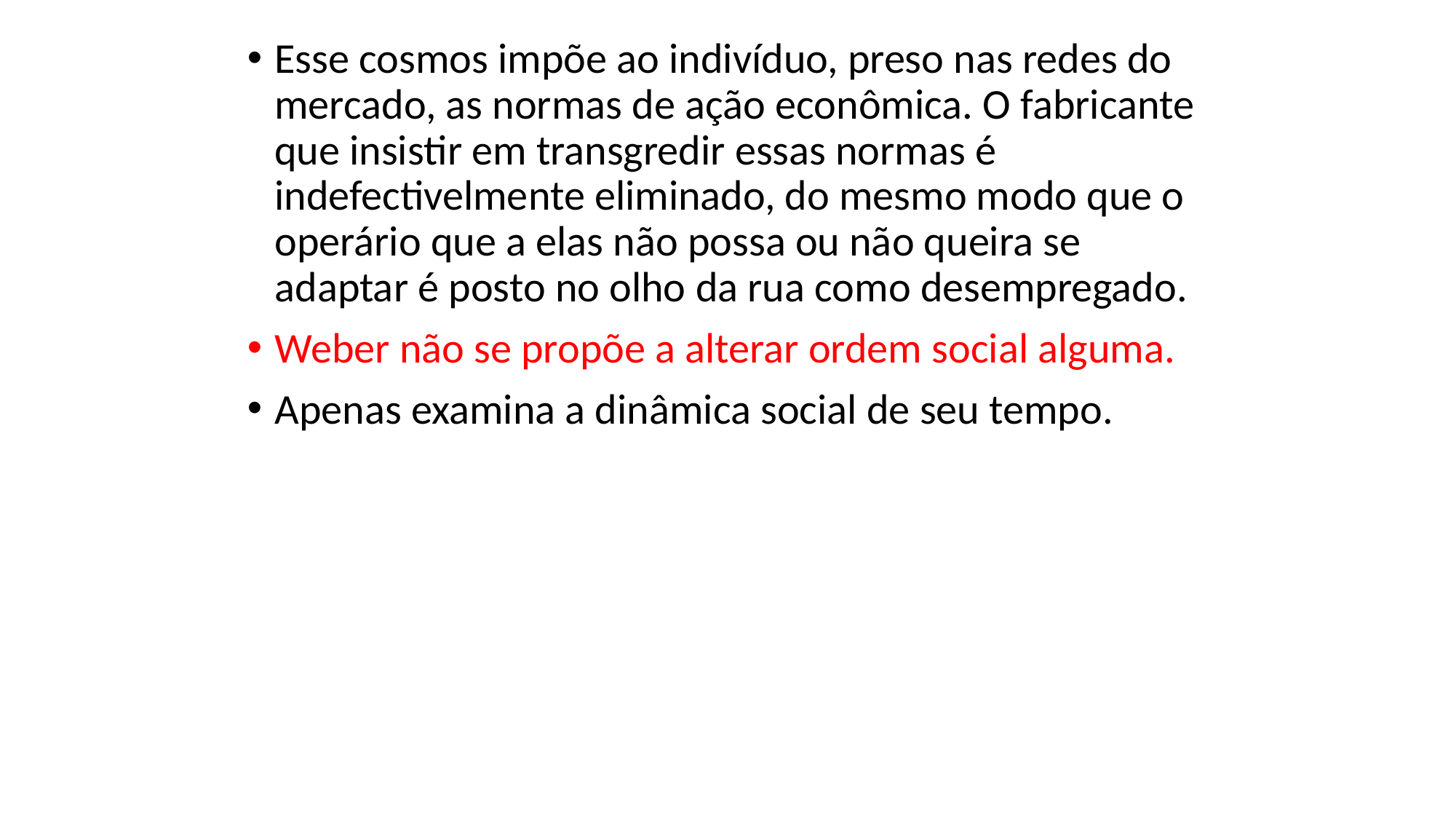

Esse cosmos impõe ao indivíduo, preso nas redes do mercado, as normas de ação econômica. O fabricante que insistir em transgredir essas normas é indefectivelmente eliminado, do mesmo modo que o operário que a elas não possa ou não queira se adaptar é posto no olho da rua como desempregado.
Weber não se propõe a alterar ordem social alguma.
Apenas examina a dinâmica social de seu tempo.